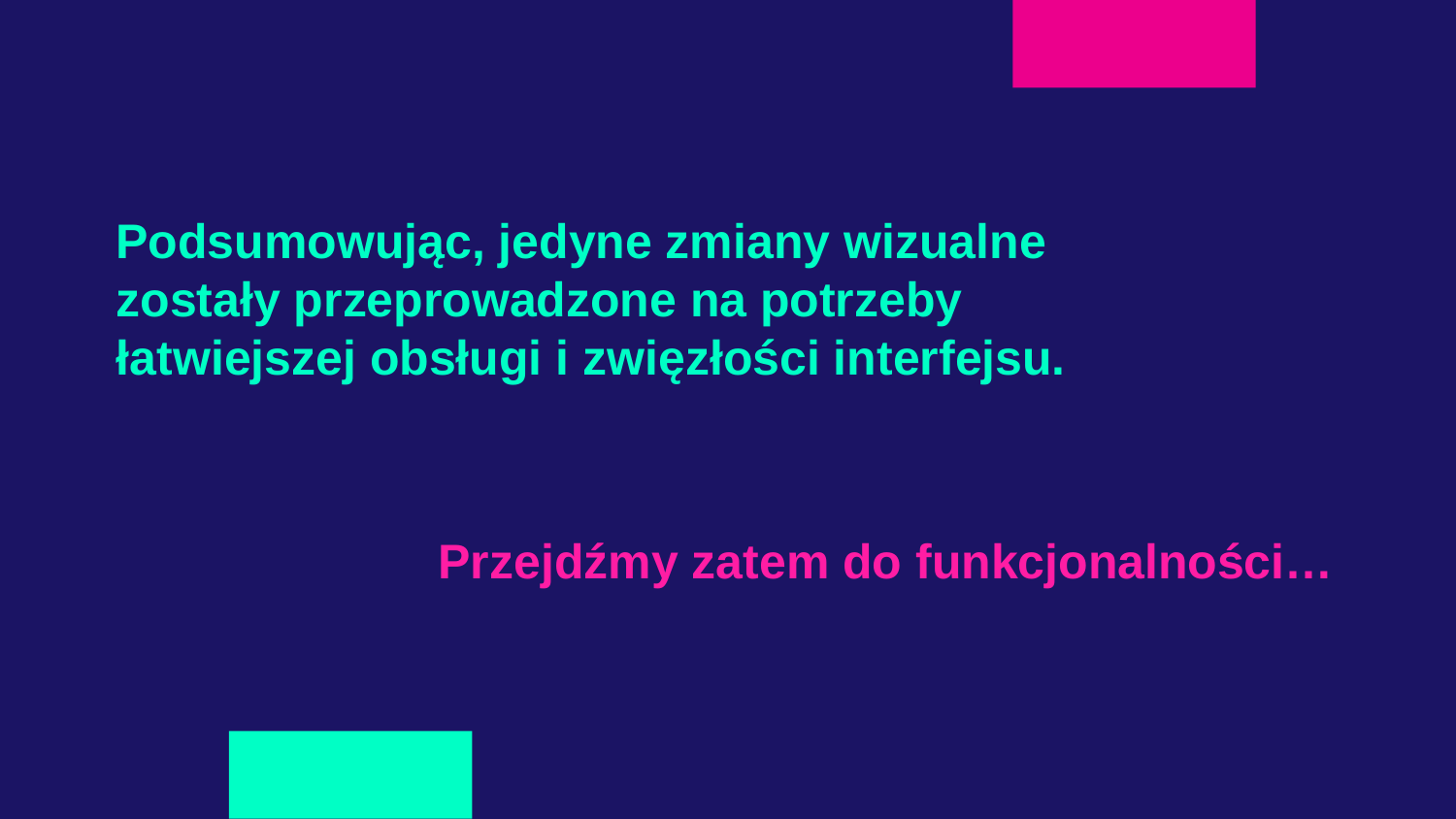

# Podsumowując, jedyne zmiany wizualne zostały przeprowadzone na potrzeby łatwiejszej obsługi i zwięzłości interfejsu.
Przejdźmy zatem do funkcjonalności…